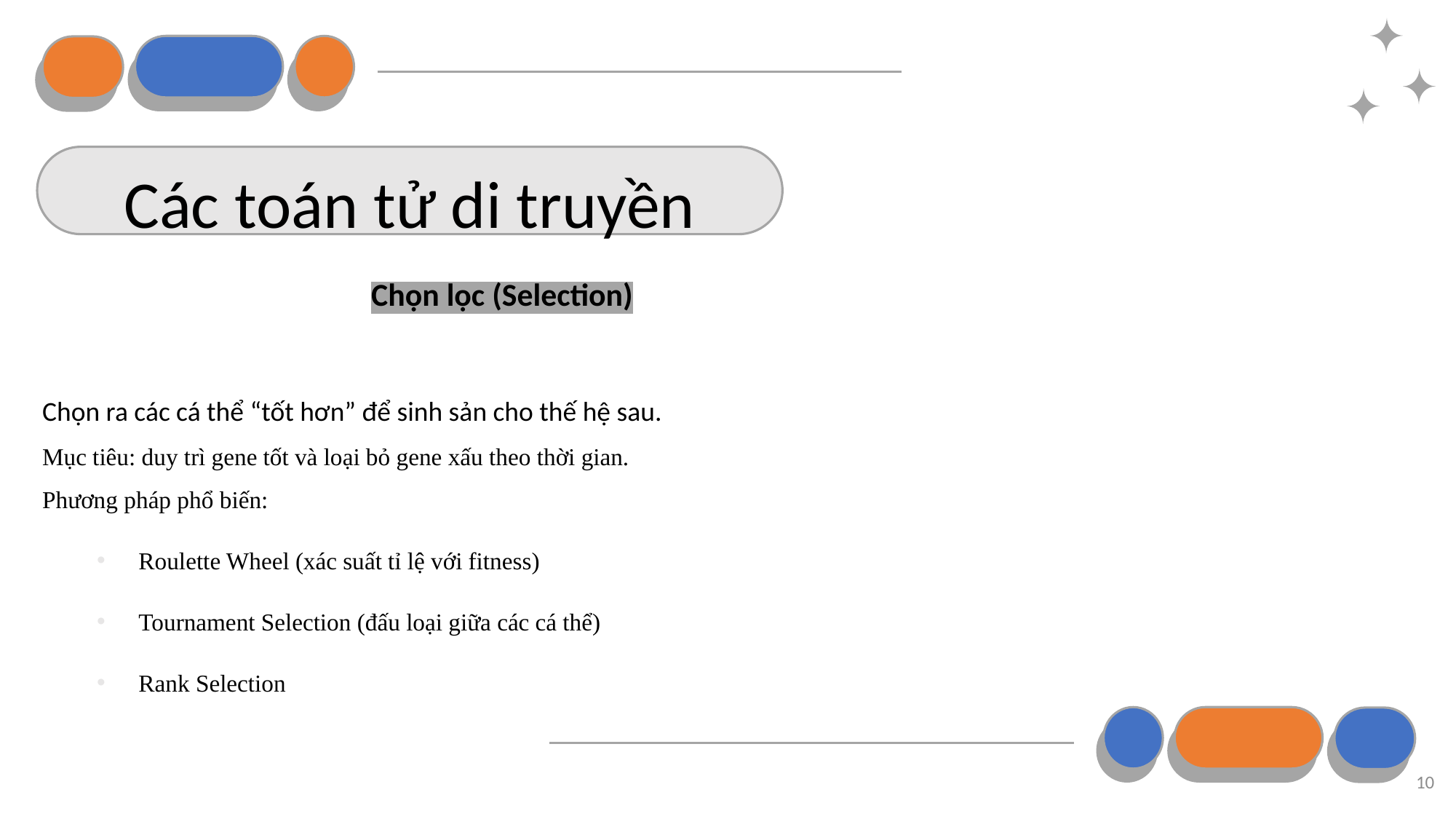

# Các toán tử di truyền
Chọn lọc (Selection)
Chọn ra các cá thể “tốt hơn” để sinh sản cho thế hệ sau.
Mục tiêu: duy trì gene tốt và loại bỏ gene xấu theo thời gian.
Phương pháp phổ biến:
Roulette Wheel (xác suất tỉ lệ với fitness)
Tournament Selection (đấu loại giữa các cá thể)
Rank Selection

10